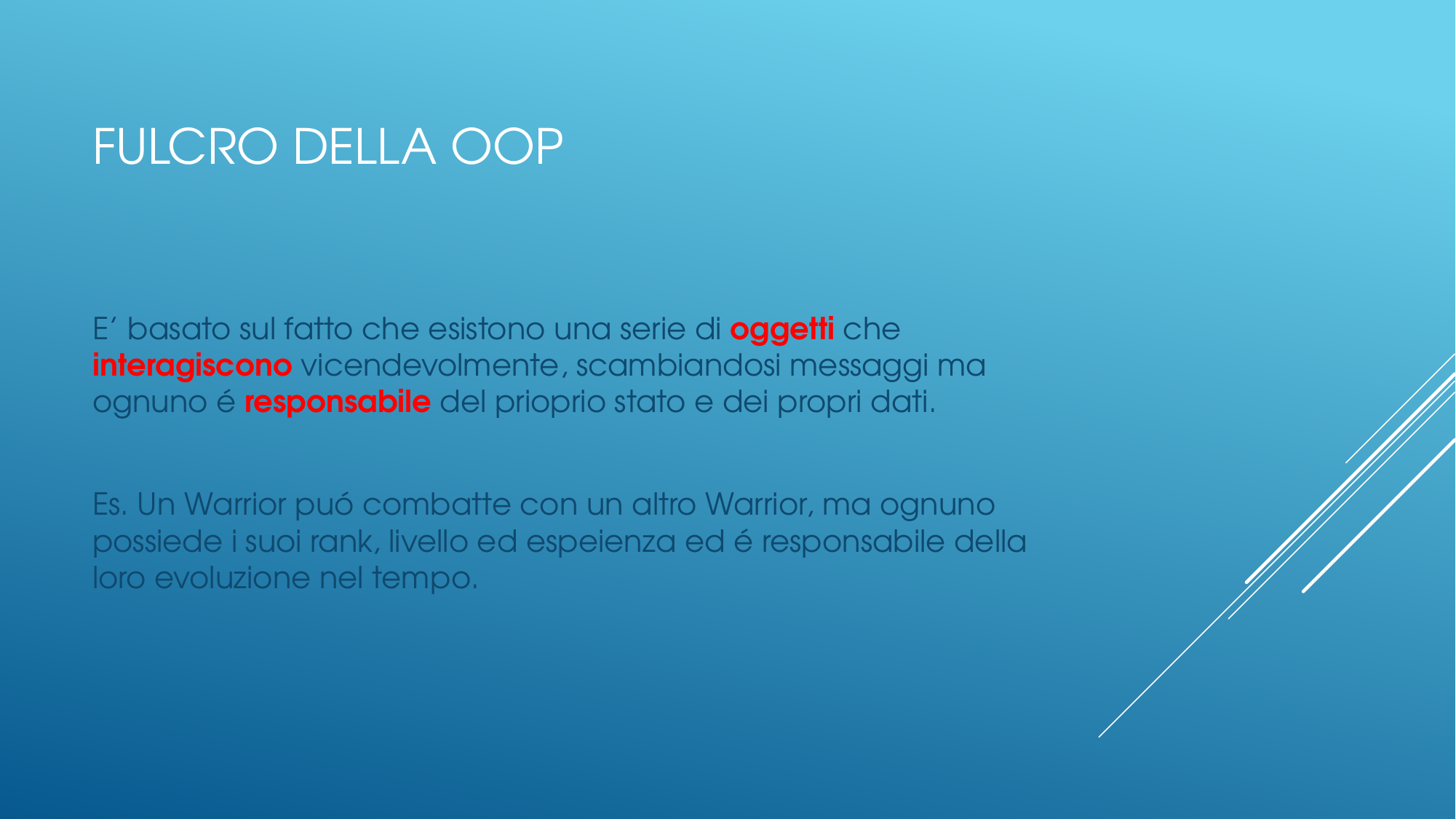

# Fulcro della oop
E’ basato sul fatto che esistono una serie di oggetti che interagiscono vicendevolmente, scambiandosi messaggi ma ognuno é responsabile del prioprio stato e dei propri dati.

Es. Un Warrior puó combatte con un altro Warrior, ma ognuno possiede i suoi rank, livello ed espeienza ed é responsabile della loro evoluzione nel tempo.